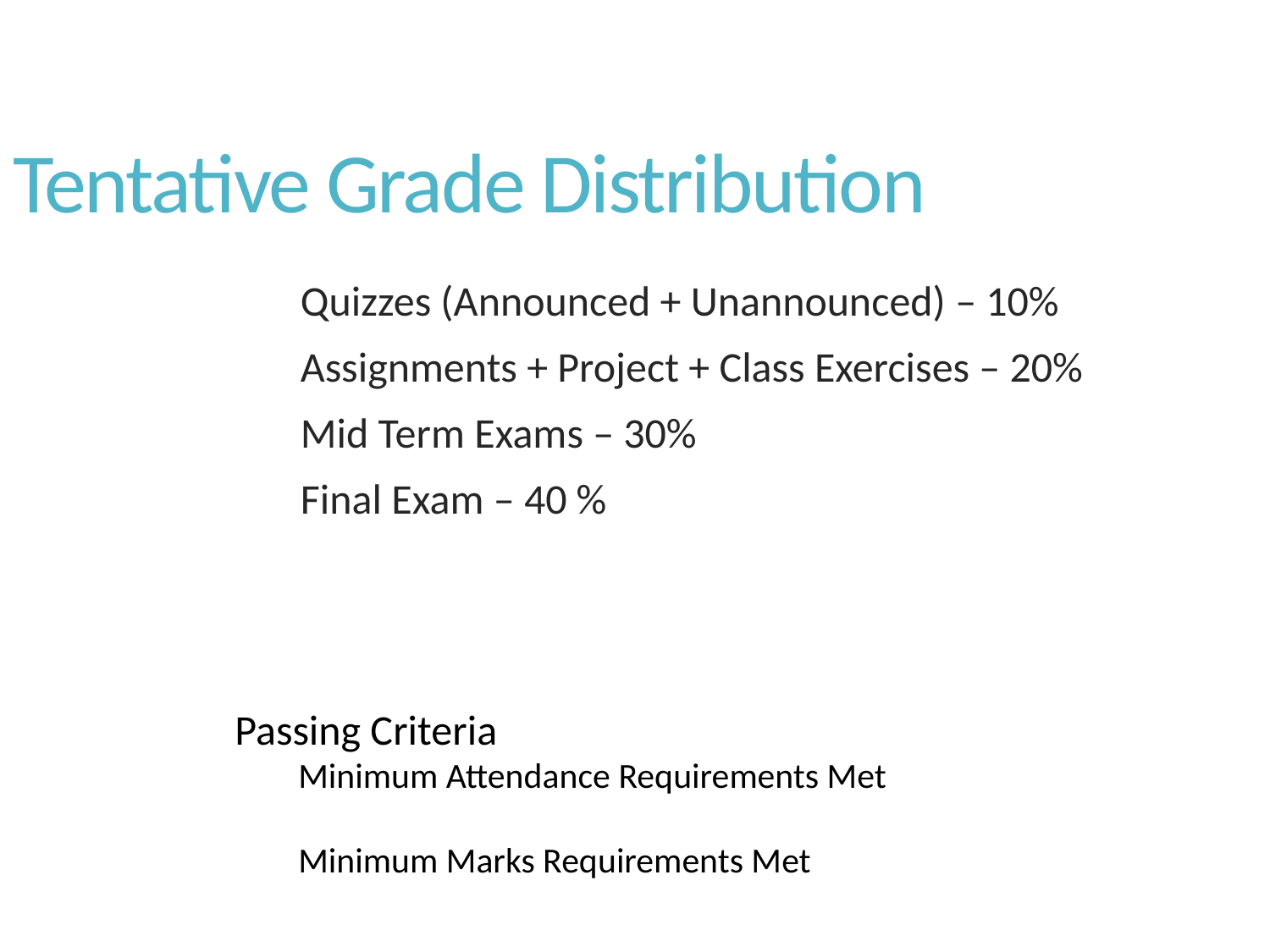

Tentative Grade Distribution
Quizzes (Announced + Unannounced) – 10%
Assignments + Project + Class Exercises – 20%
Mid Term Exams – 30%
Final Exam – 40 %
Passing Criteria
Minimum Attendance Requirements Met
Minimum Marks Requirements Met